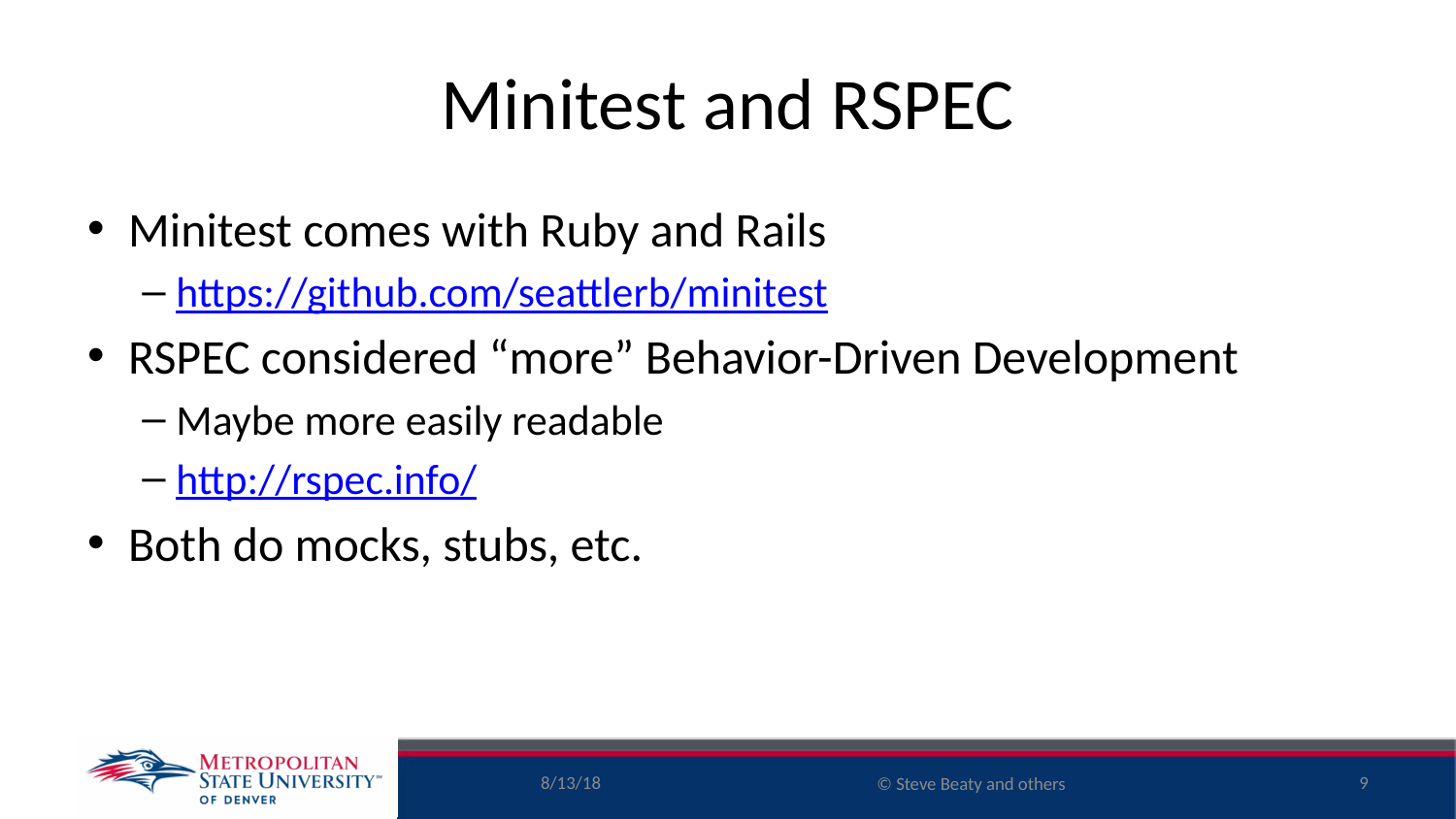

# Minitest and RSPEC
Minitest comes with Ruby and Rails
https://github.com/seattlerb/minitest
RSPEC considered “more” Behavior-Driven Development
Maybe more easily readable
http://rspec.info/
Both do mocks, stubs, etc.
8/13/18
9
© Steve Beaty and others